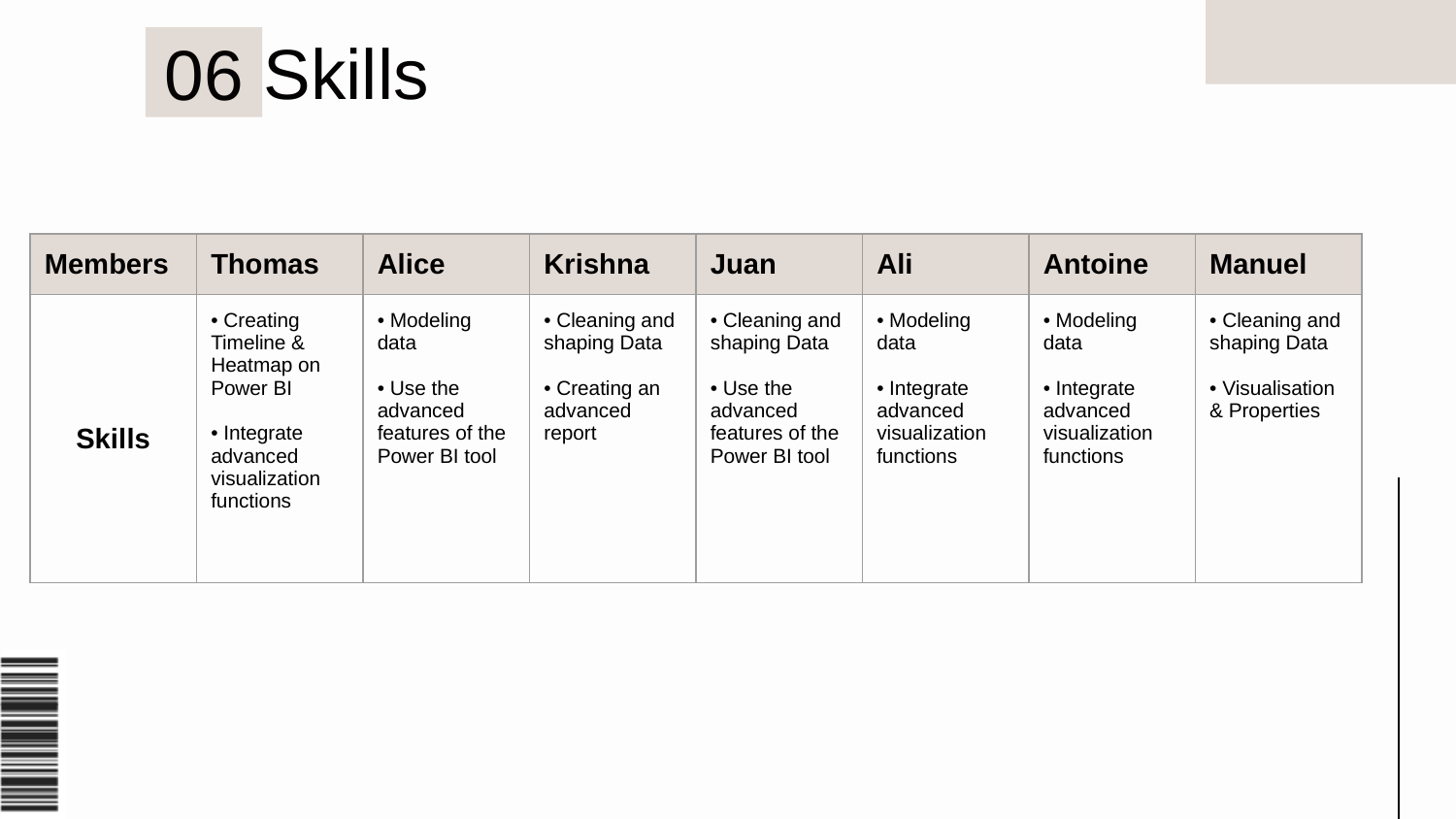

06
# Skills
| Members | Thomas | Alice | Krishna | Juan | Ali | Antoine | Manuel |
| --- | --- | --- | --- | --- | --- | --- | --- |
| Skills | • Creating Timeline & Heatmap on Power BI • Integrate advanced visualization functions | • Modeling data • Use the advanced features of the Power BI tool | • Cleaning and shaping Data • Creating an advanced report | • Cleaning and shaping Data • Use the advanced features of the Power BI tool | • Modeling data • Integrate advanced visualization functions | • Modeling data • Integrate advanced visualization functions | • Cleaning and shaping Data • Visualisation & Properties |